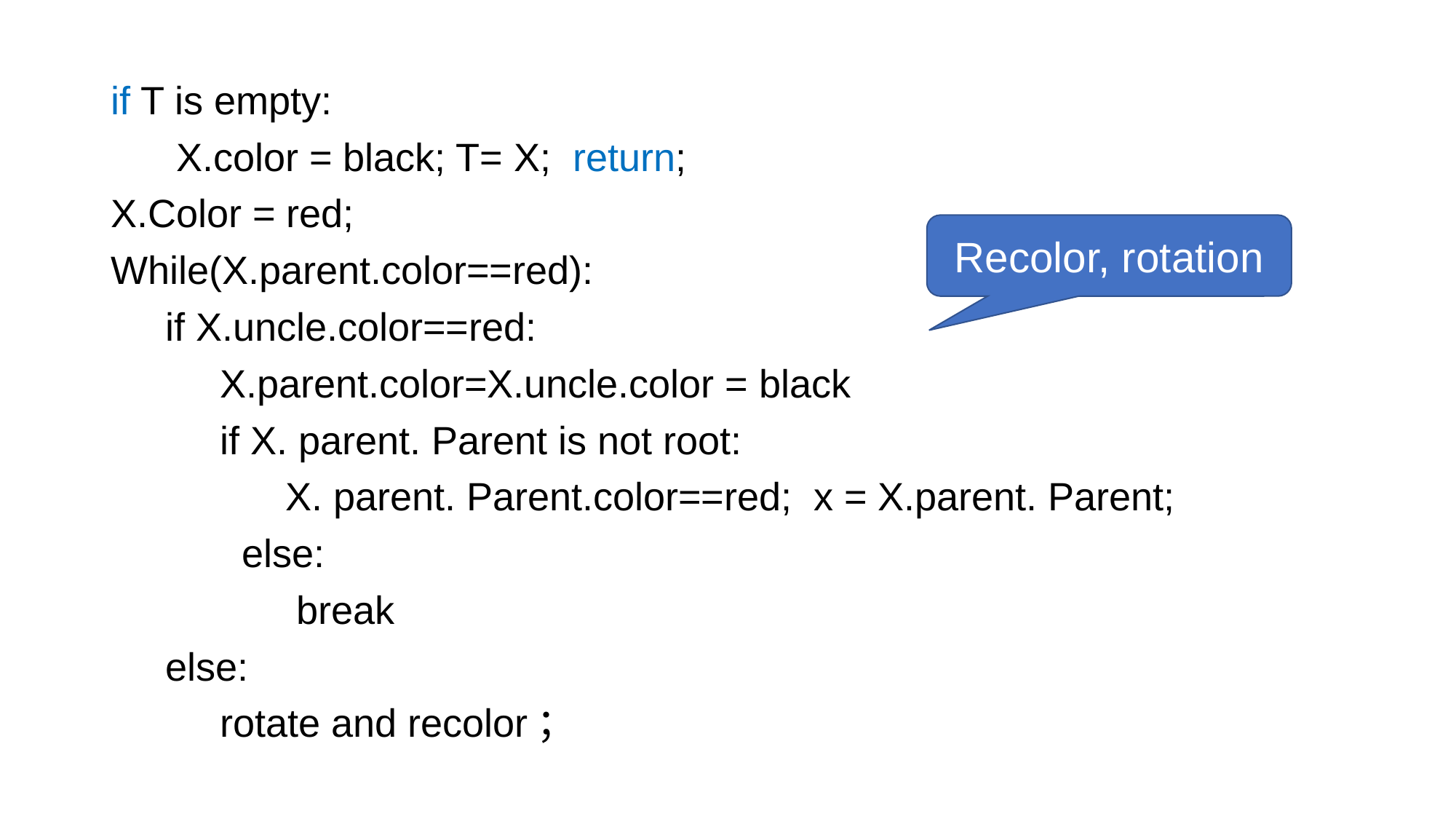

if T is empty:
      X.color = black; T= X;  return;
X.Color = red;
While(X.parent.color==red):
     if X.uncle.color==red:
          X.parent.color=X.uncle.color = black
          if X. parent. Parent is not root:
                X. parent. Parent.color==red;  x = X.parent. Parent;
            else:
                 break
     else:
          rotate and recolor；
Recolor, rotation